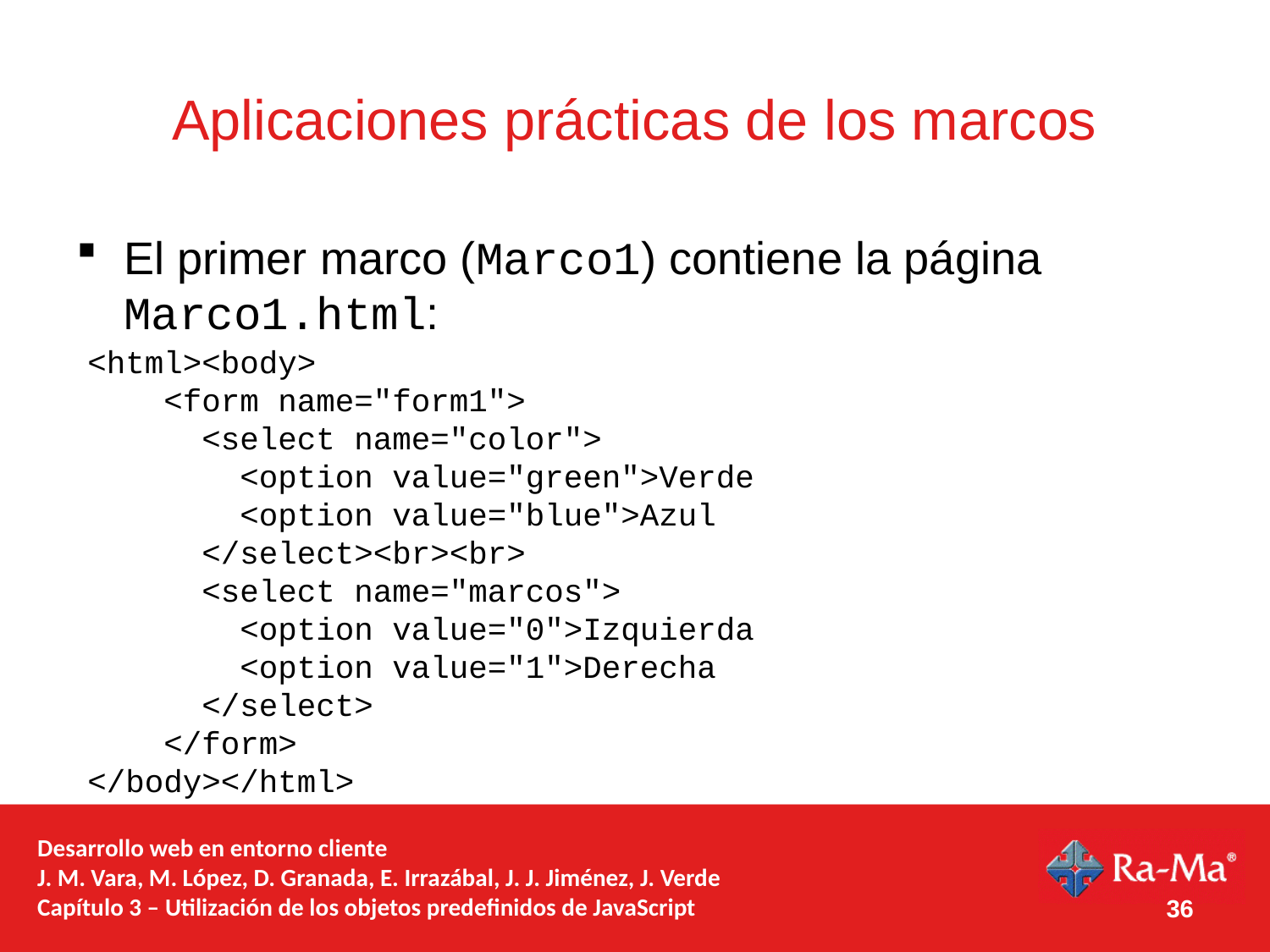

# Aplicaciones prácticas de los marcos
El primer marco (Marco1) contiene la página Marco1.html:
<html><body>
    <form name="form1">
      <select name="color">
        <option value="green">Verde
        <option value="blue">Azul
      </select><br><br>
      <select name="marcos">
        <option value="0">Izquierda
        <option value="1">Derecha
      </select>
    </form>
</body></html>

Desarrollo web en entorno cliente
J. M. Vara, M. López, D. Granada, E. Irrazábal, J. J. Jiménez, J. Verde
Capítulo 3 – Utilización de los objetos predefinidos de JavaScript
36